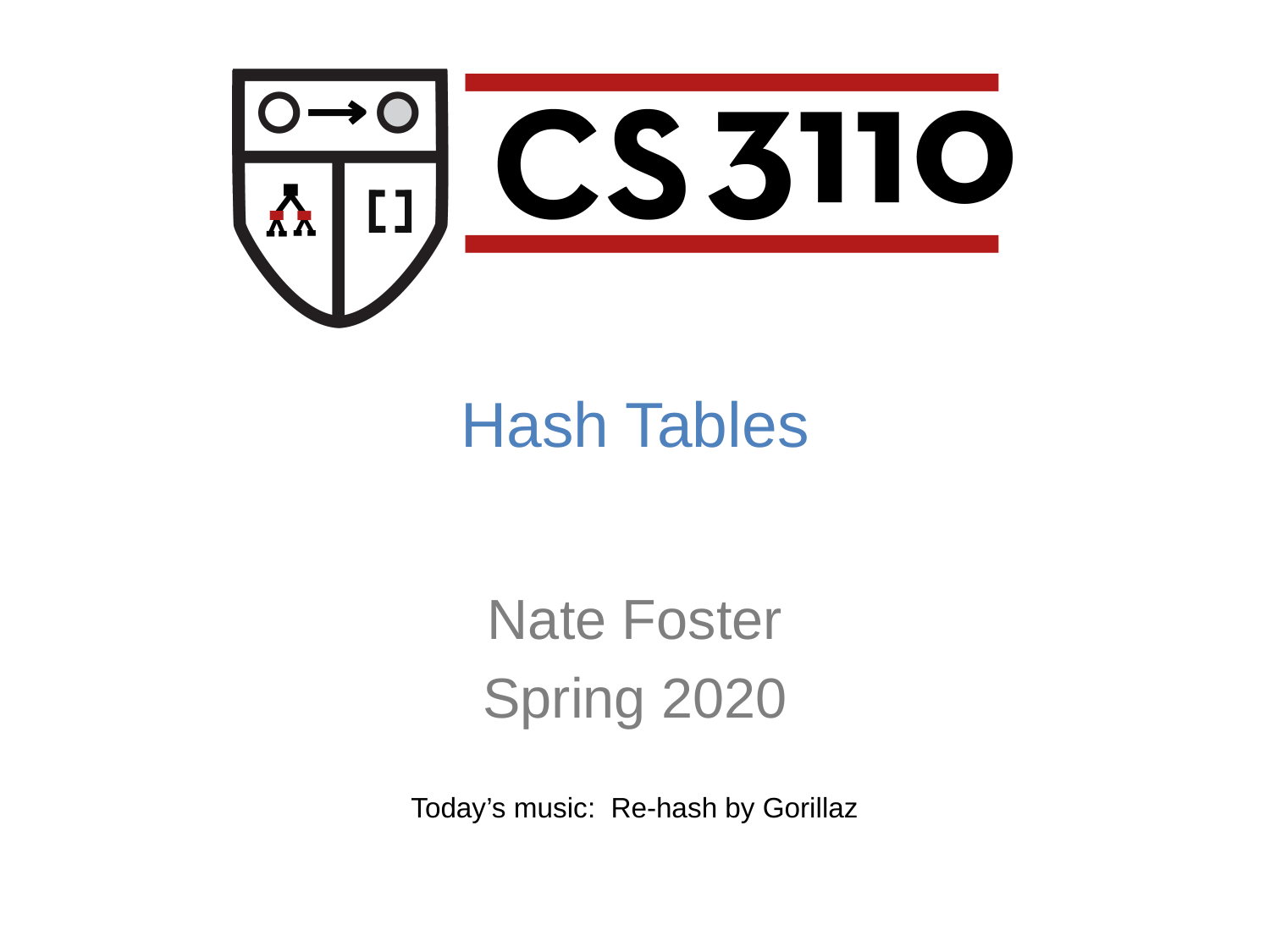

Hash Tables
Nate Foster
Spring 2020
Today’s music:  Re-hash by Gorillaz